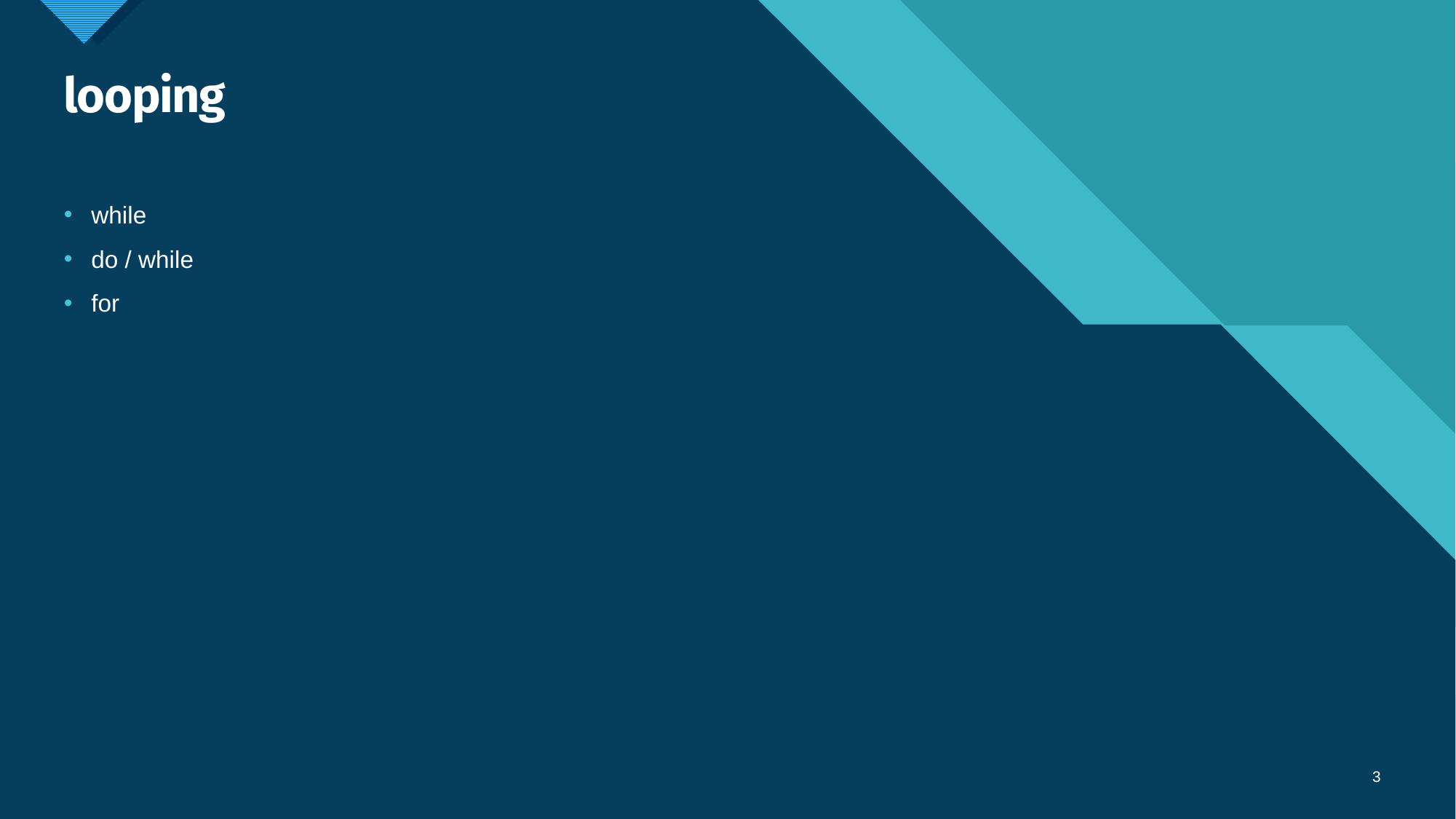

# looping
while
do / while
for
3